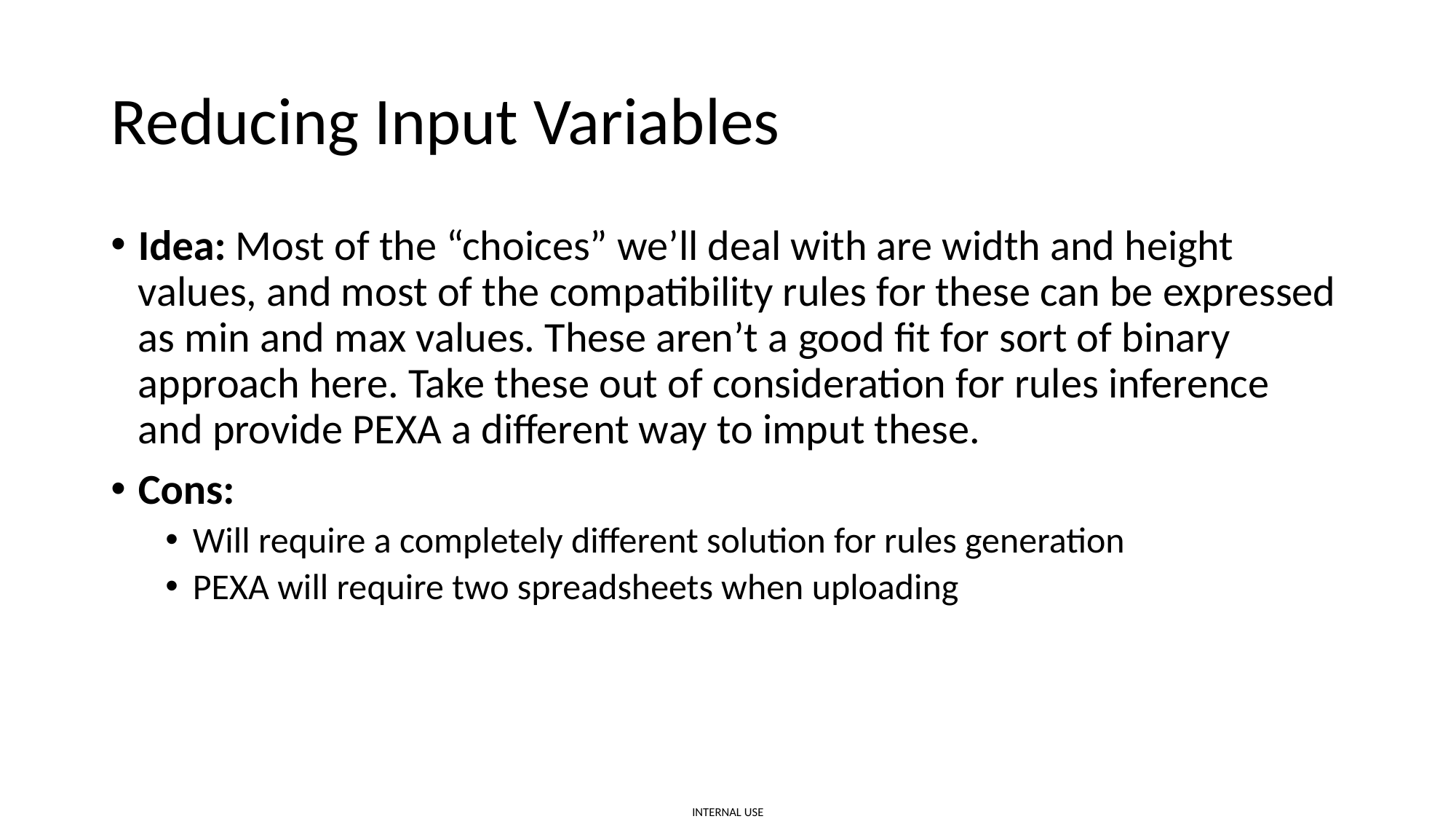

# Reducing Input Variables
Idea: Most of the “choices” we’ll deal with are width and height values, and most of the compatibility rules for these can be expressed as min and max values. These aren’t a good fit for sort of binary approach here. Take these out of consideration for rules inference and provide PEXA a different way to imput these.
Cons:
Will require a completely different solution for rules generation
PEXA will require two spreadsheets when uploading